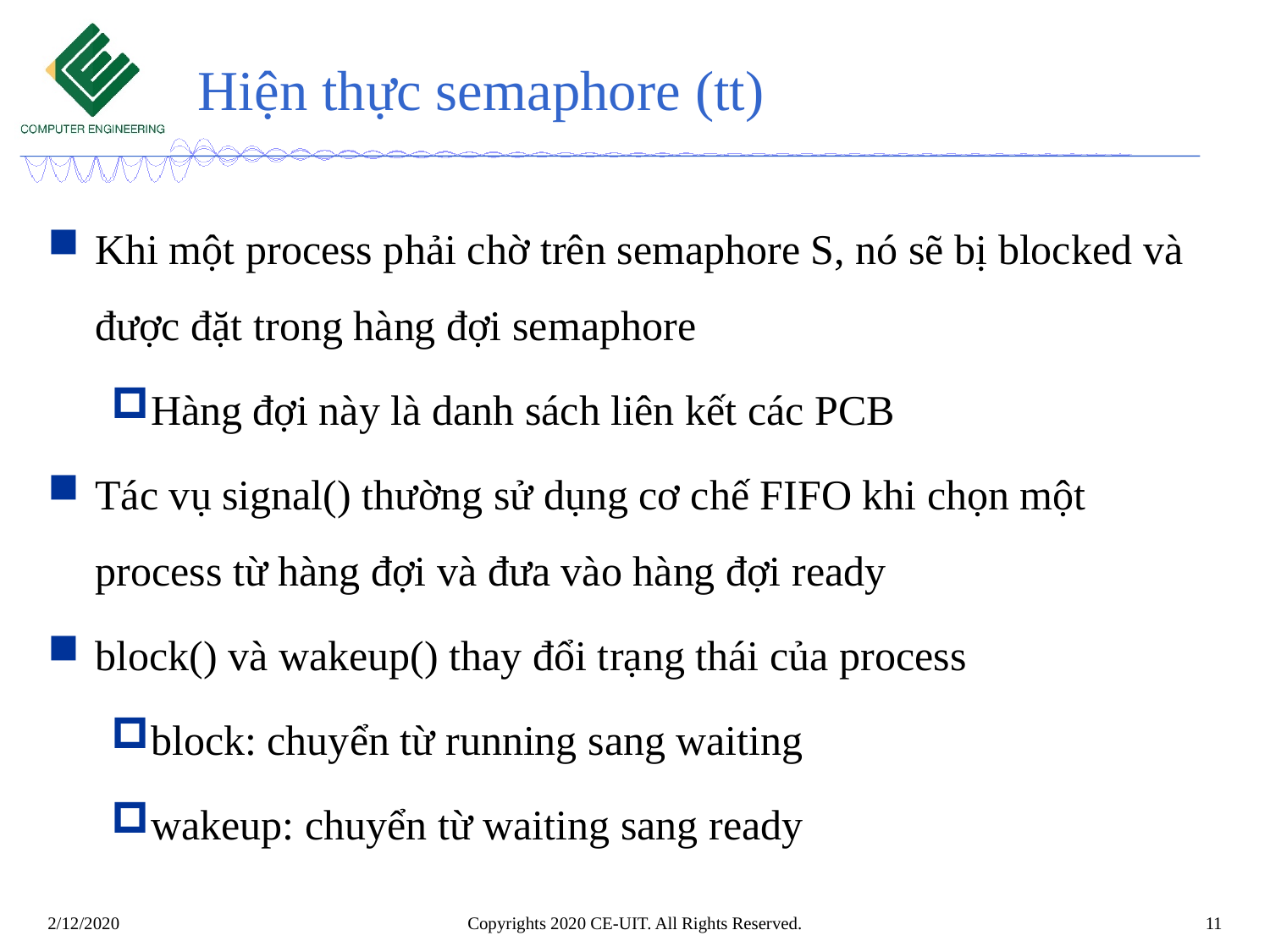

# Hiện thực semaphore (tt)
Khi một process phải chờ trên semaphore S, nó sẽ bị blocked và được đặt trong hàng đợi semaphore
Hàng đợi này là danh sách liên kết các PCB
Tác vụ signal() thường sử dụng cơ chế FIFO khi chọn một process từ hàng đợi và đưa vào hàng đợi ready
block() và wakeup() thay đổi trạng thái của process
block: chuyển từ running sang waiting
wakeup: chuyển từ waiting sang ready
Copyrights 2020 CE-UIT. All Rights Reserved.
11
2/12/2020